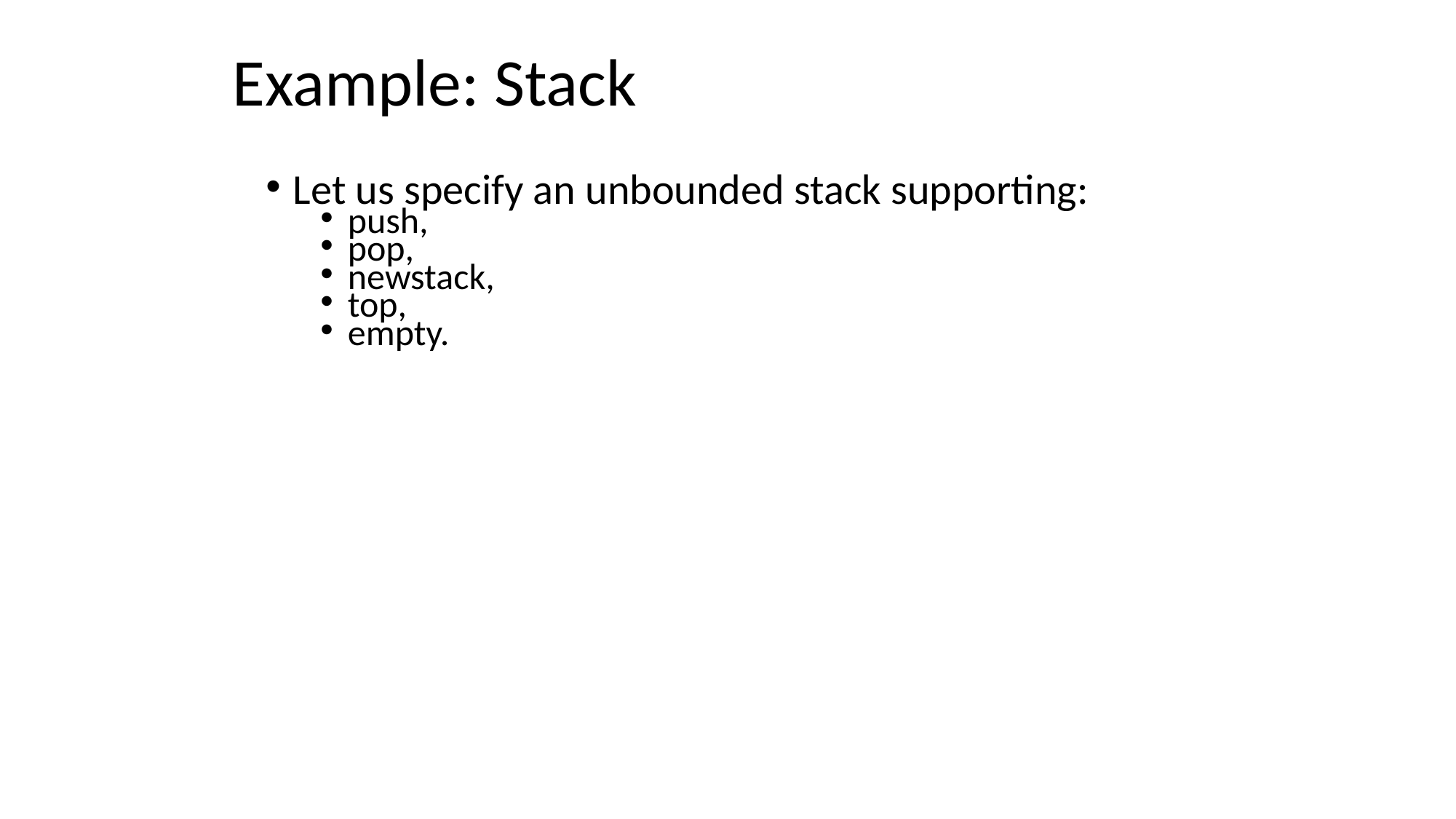

# Example: Stack
Let us specify an unbounded stack supporting:
push,
pop,
newstack,
top,
empty.